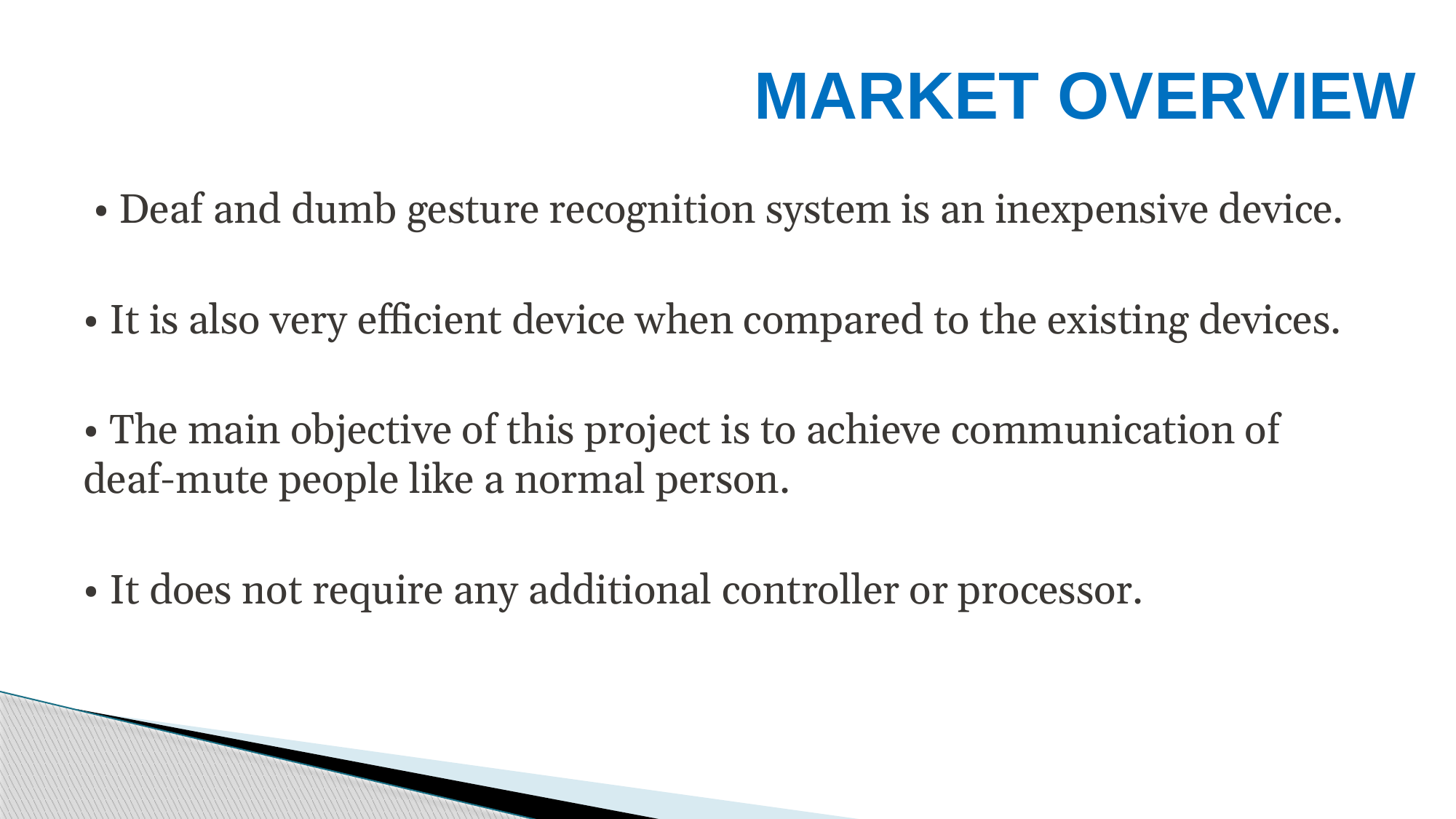

# MARKET OVERVIEW
 • Deaf and dumb gesture recognition system is an inexpensive device.

• It is also very efficient device when compared to the existing devices.

• The main objective of this project is to achieve communication of deaf-mute people like a normal person.

• It does not require any additional controller or processor.